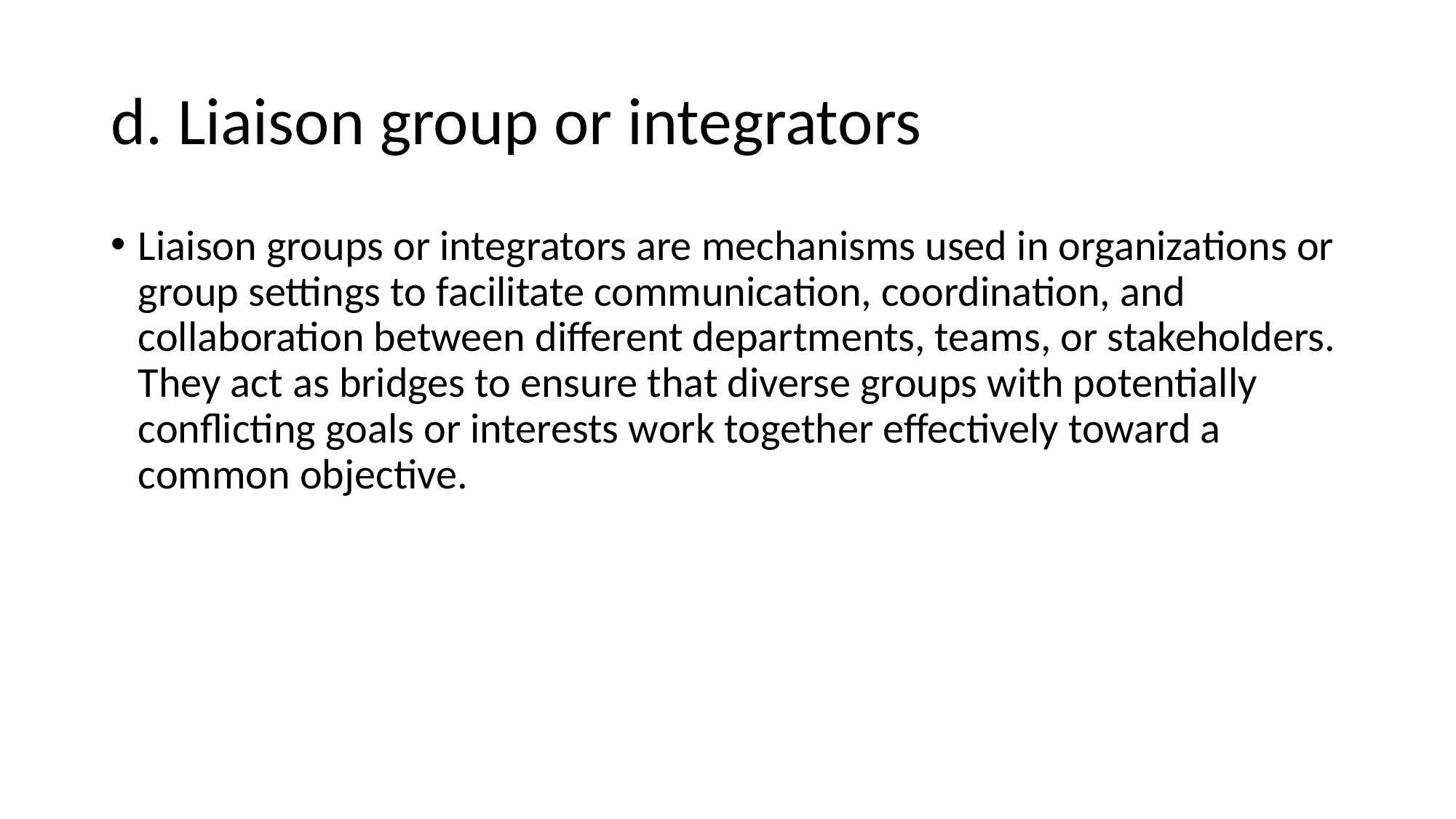

# d. Liaison group or integrators
Liaison groups or integrators are mechanisms used in organizations or group settings to facilitate communication, coordination, and collaboration between different departments, teams, or stakeholders. They act as bridges to ensure that diverse groups with potentially conflicting goals or interests work together effectively toward a common objective.